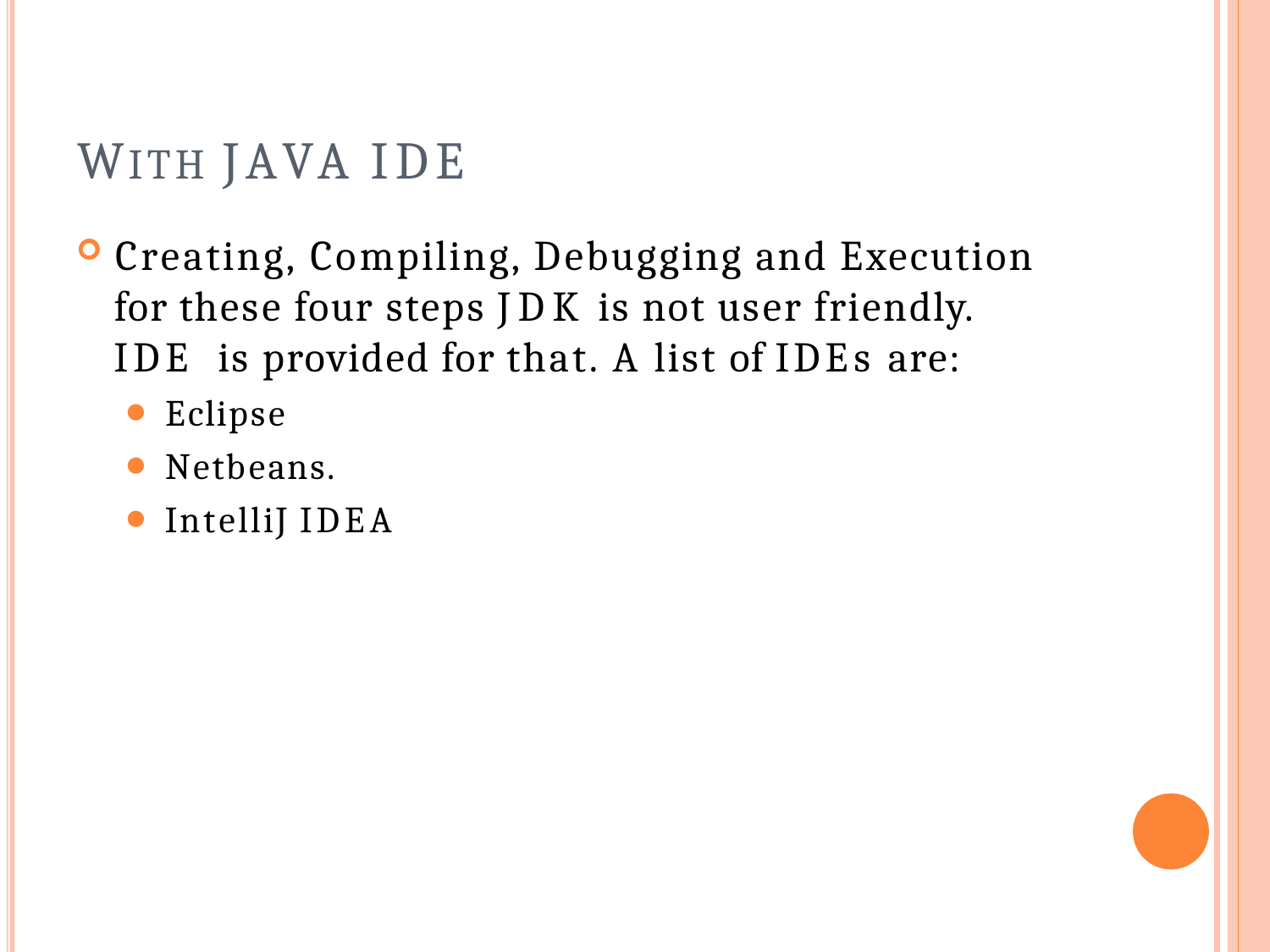

# WITH JAVA IDE
Creating, Compiling, Debugging and Execution  for these four steps JDK is not user friendly. IDE  is provided for that. A list of IDEs are:
Eclipse
Netbeans.
IntelliJ IDEA